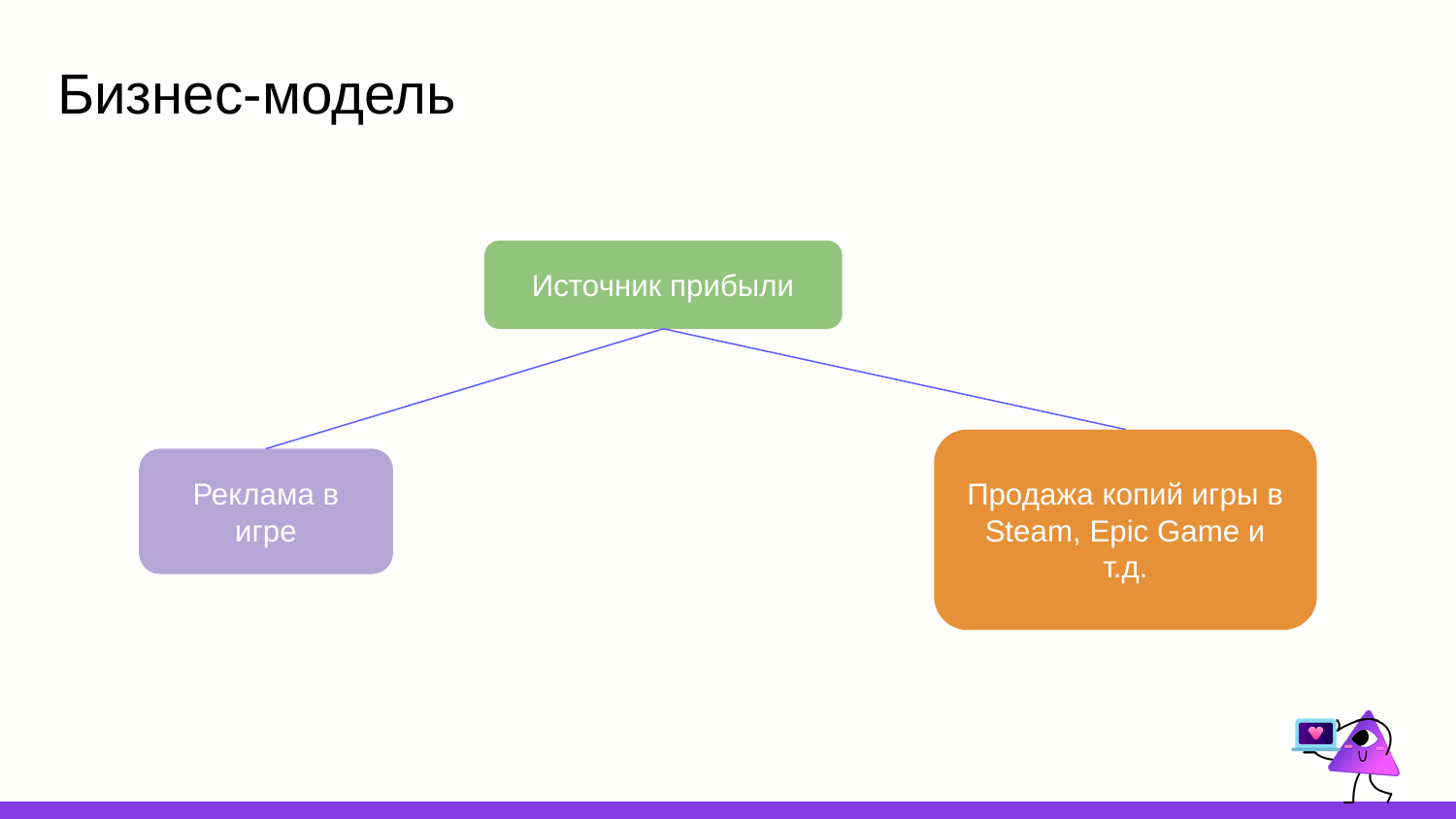

# Бизнес-модель
Источник прибыли
Продажа копий игры в Steam, Epic Game и т.д.
Реклама в игре